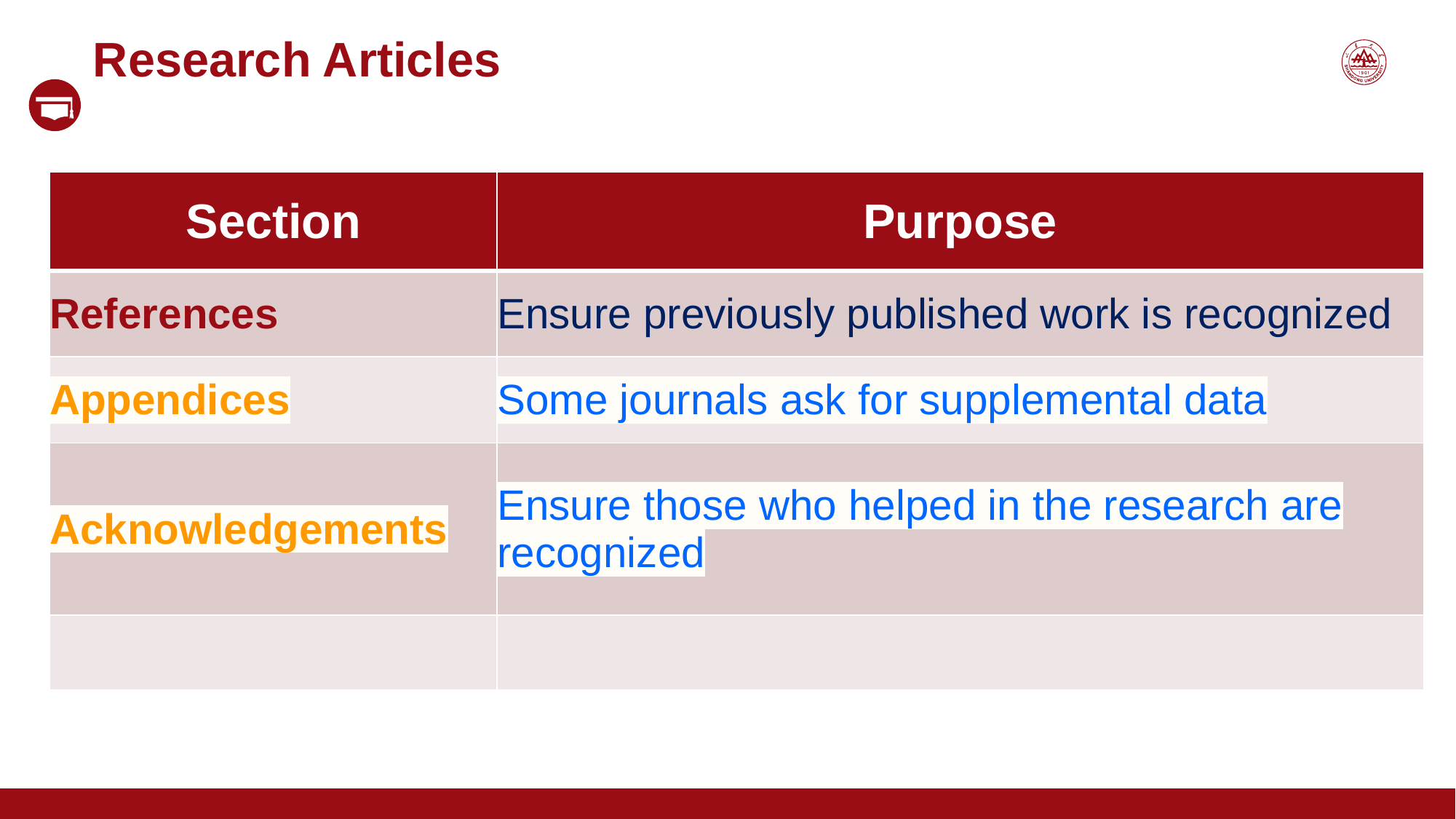

Research Articles

| Section | Purpose |
| --- | --- |
| References | Ensure previously published work is recognized |
| Appendices | Some journals ask for supplemental data |
| Acknowledgements | Ensure those who helped in the research are recognized |
|  |  |